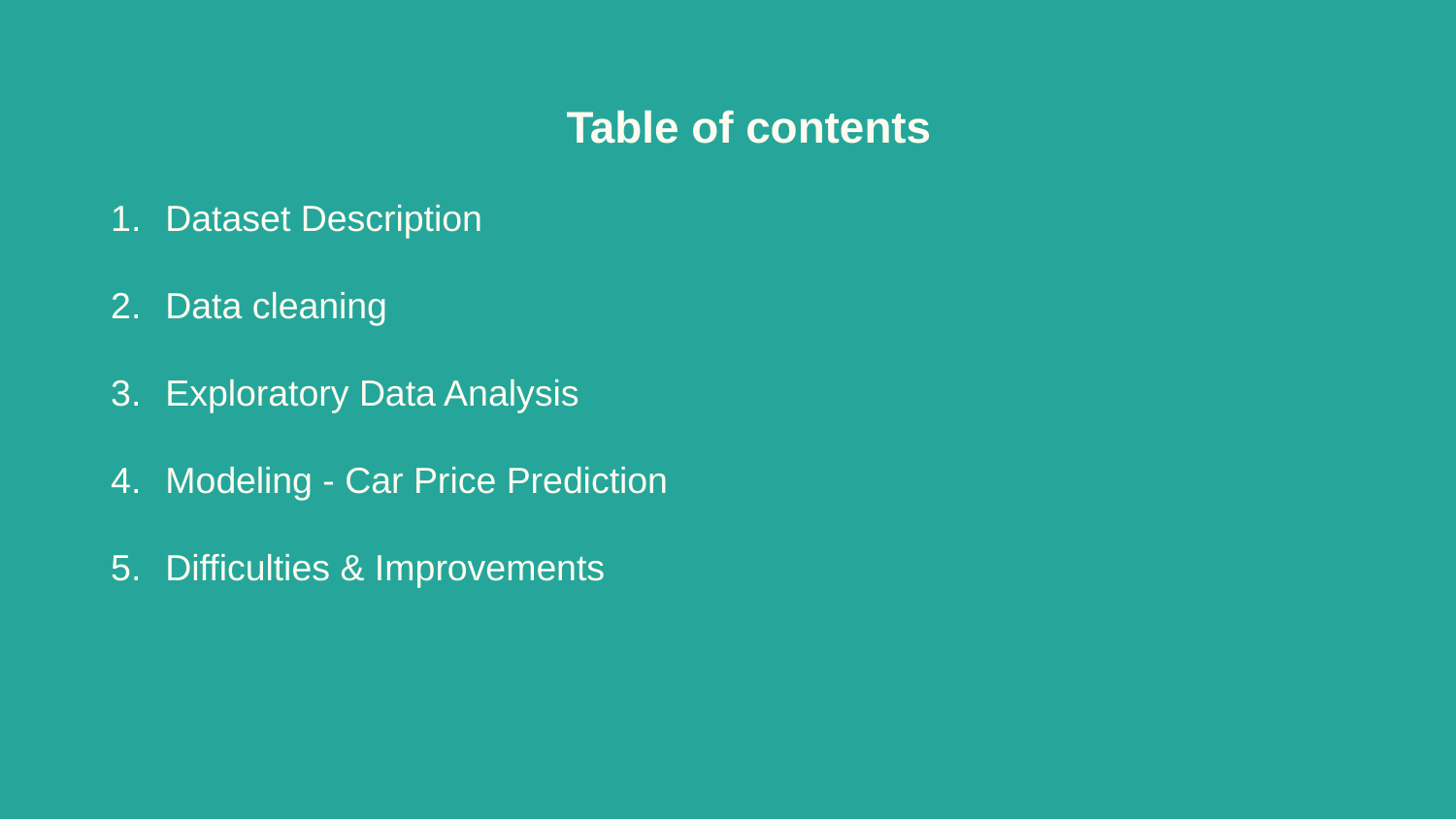

# Table of contents

Dataset Description

Data cleaning

Exploratory Data Analysis

Modeling - Car Price Prediction

Difficulties & Improvements